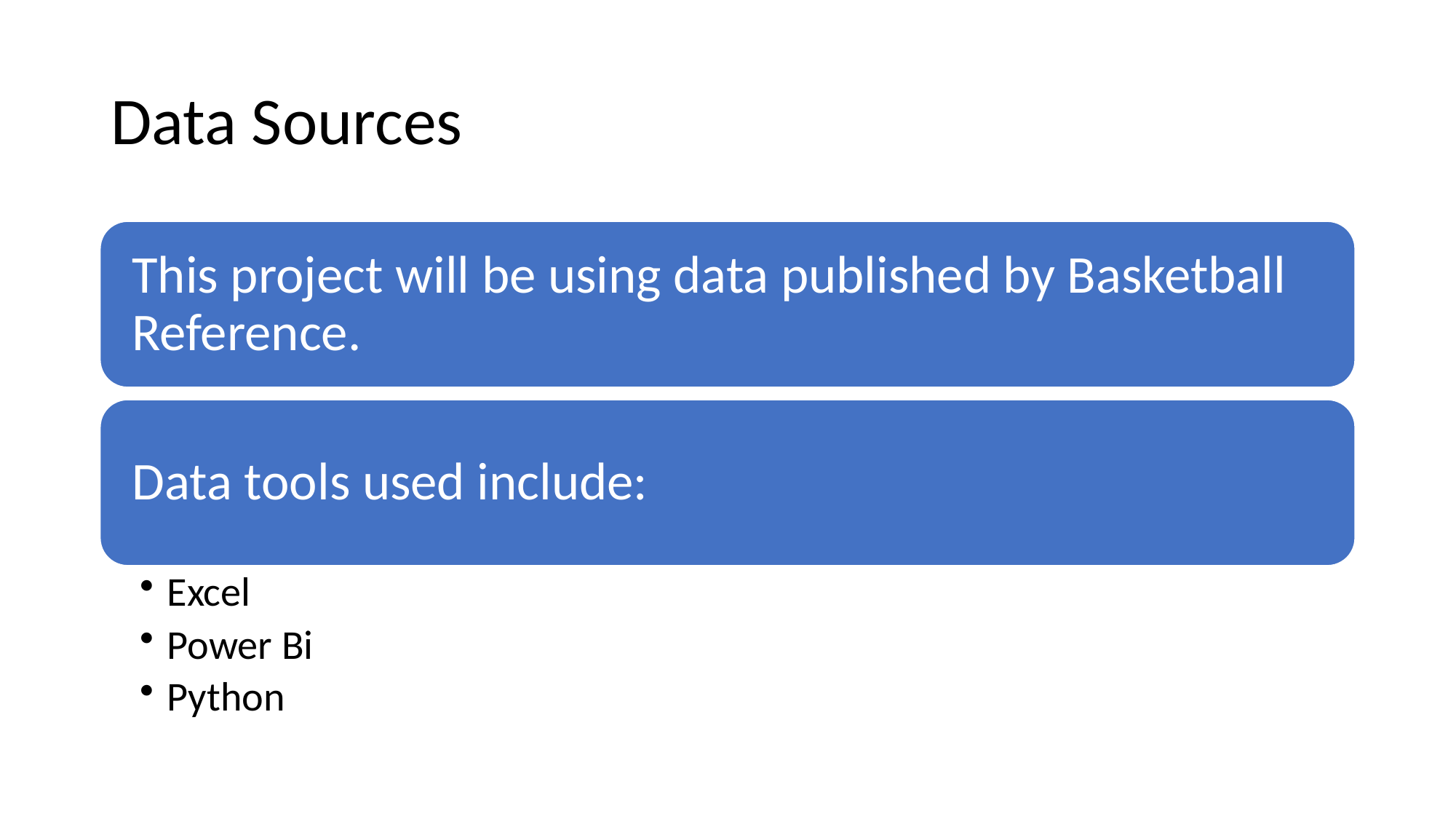

# Data Sources
This project will be using data published by Basketball Reference.
Data tools used include:
Excel
Power Bi
Python